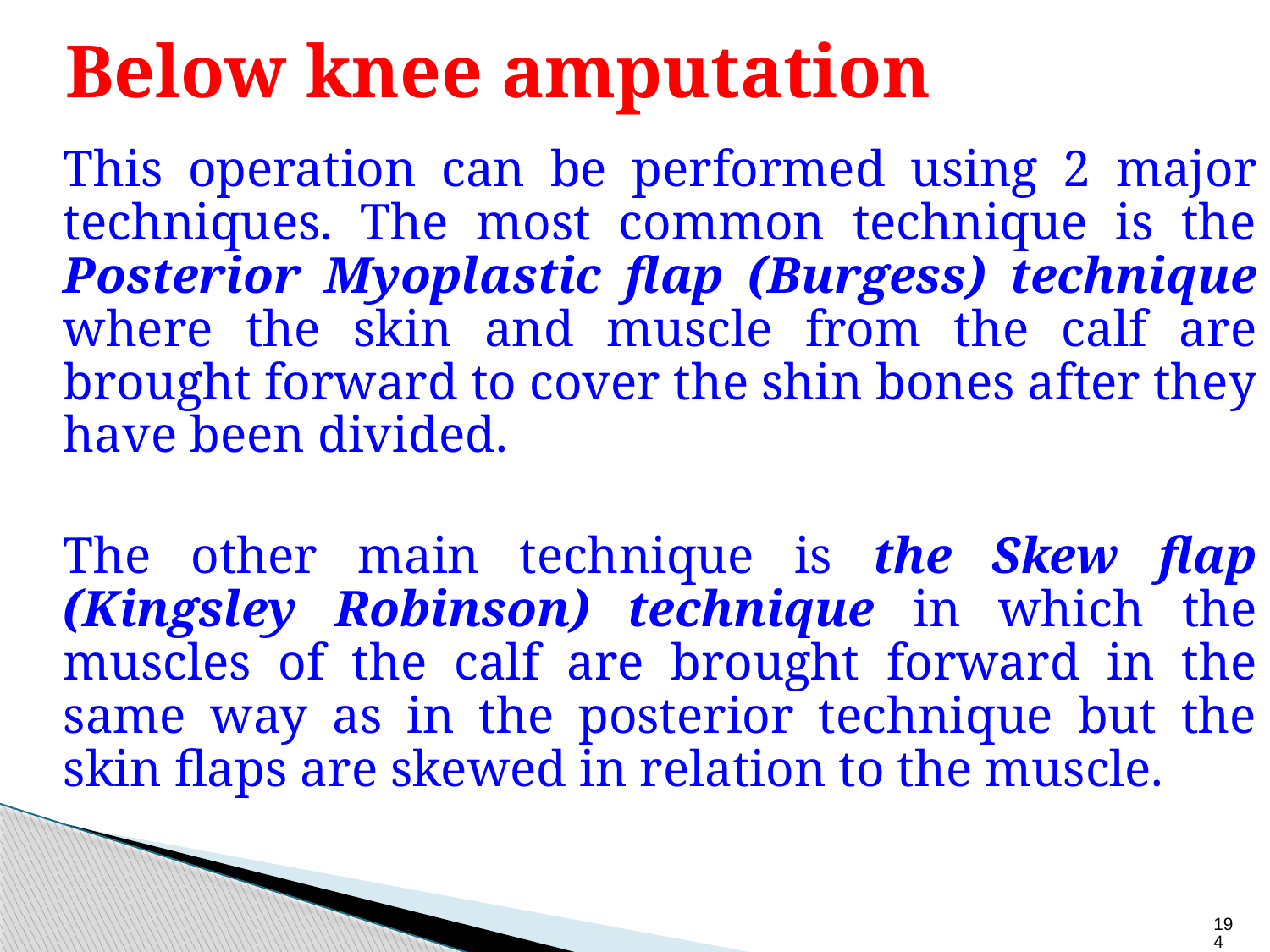

# Below knee amputation
	This operation can be performed using 2 major techniques. The most common technique is the Posterior Myoplastic flap (Burgess) technique where the skin and muscle from the calf are brought forward to cover the shin bones after they have been divided.

	The other main technique is the Skew flap (Kingsley Robinson) technique in which the muscles of the calf are brought forward in the same way as in the posterior technique but the skin flaps are skewed in relation to the muscle.

194